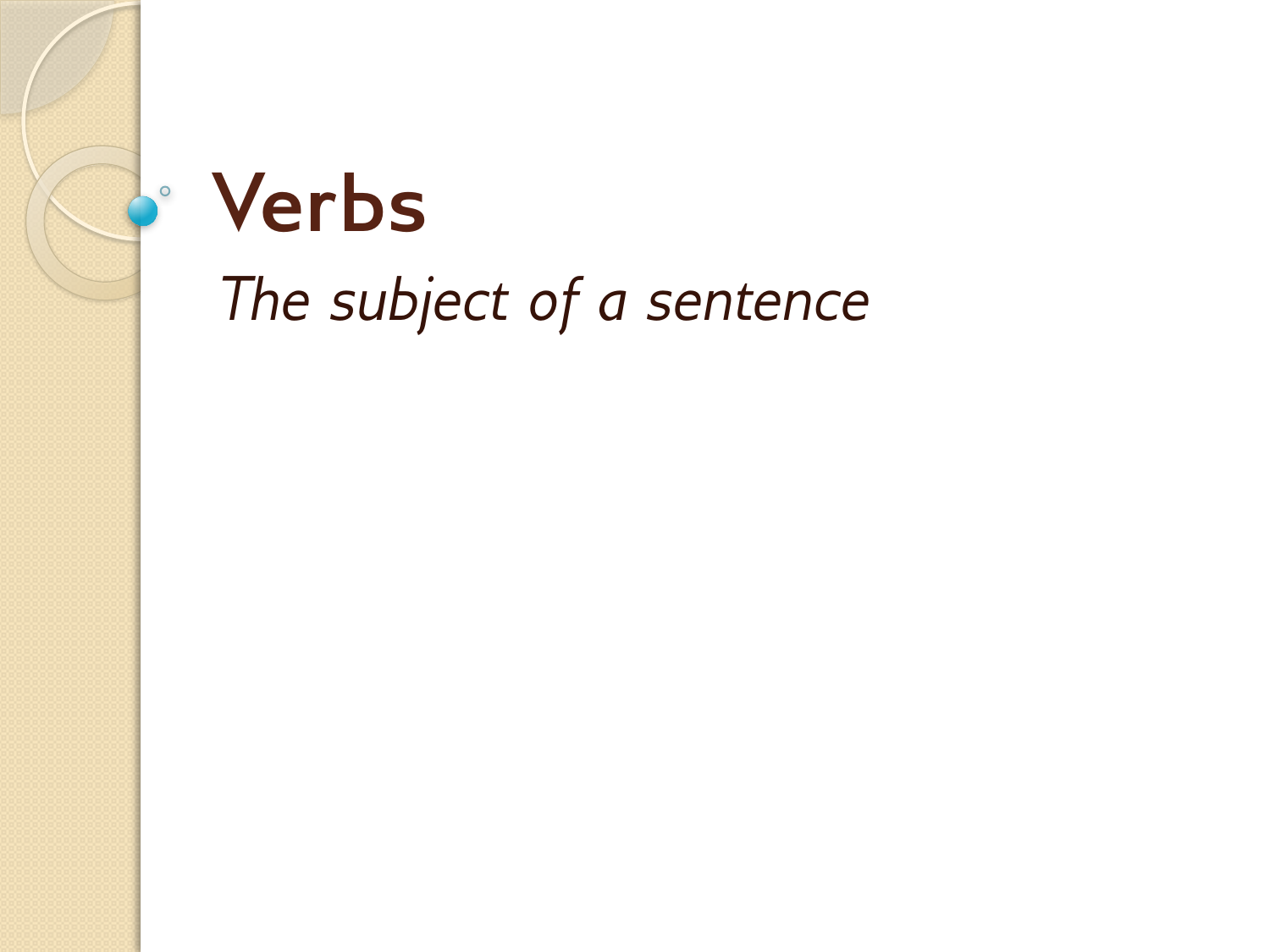

# Verbs
The subject of a sentence